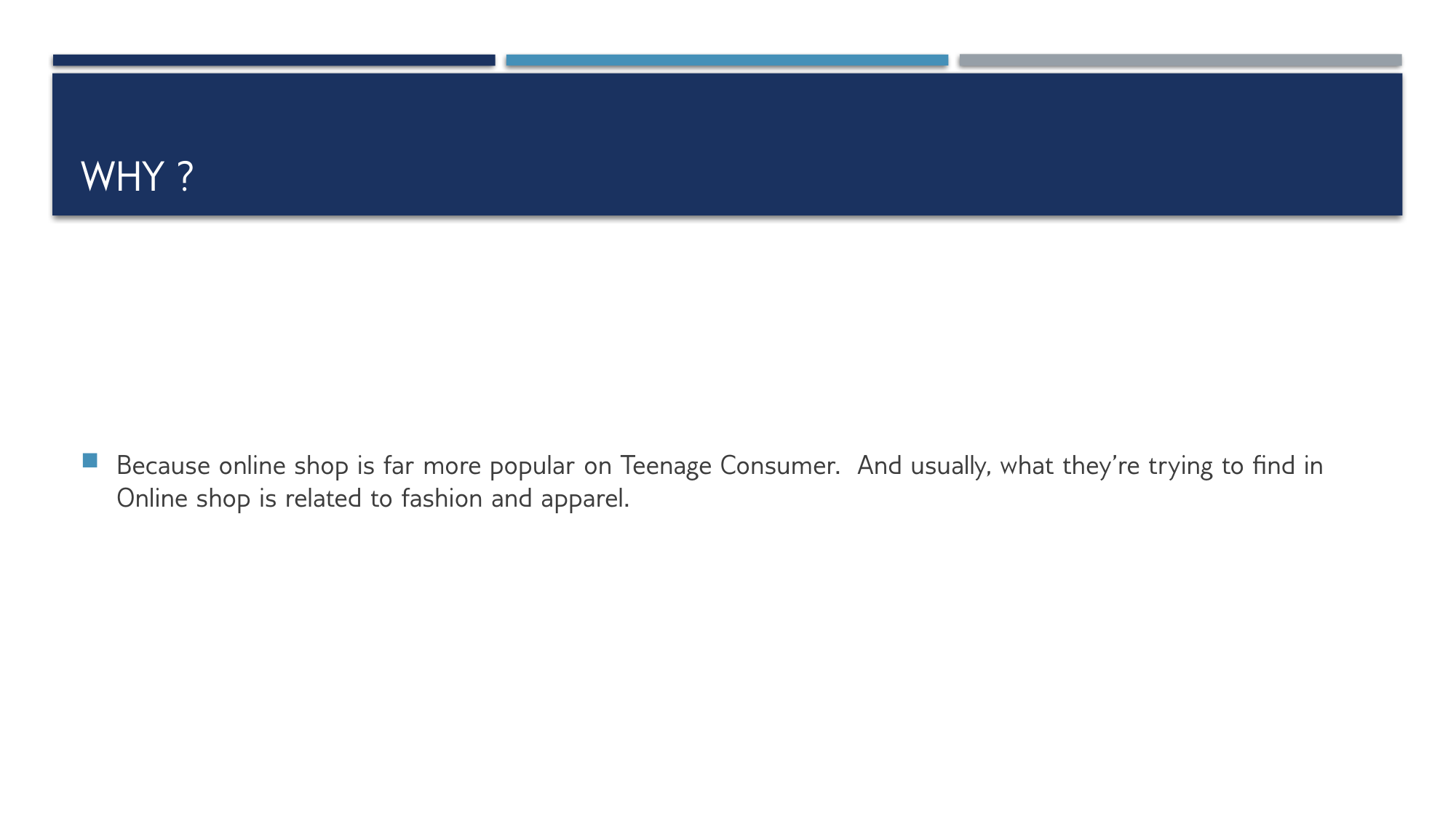

# WhY ?
Because online shop is far more popular on Teenage Consumer.  And usually, what they’re trying to find in Online shop is related to fashion and apparel.